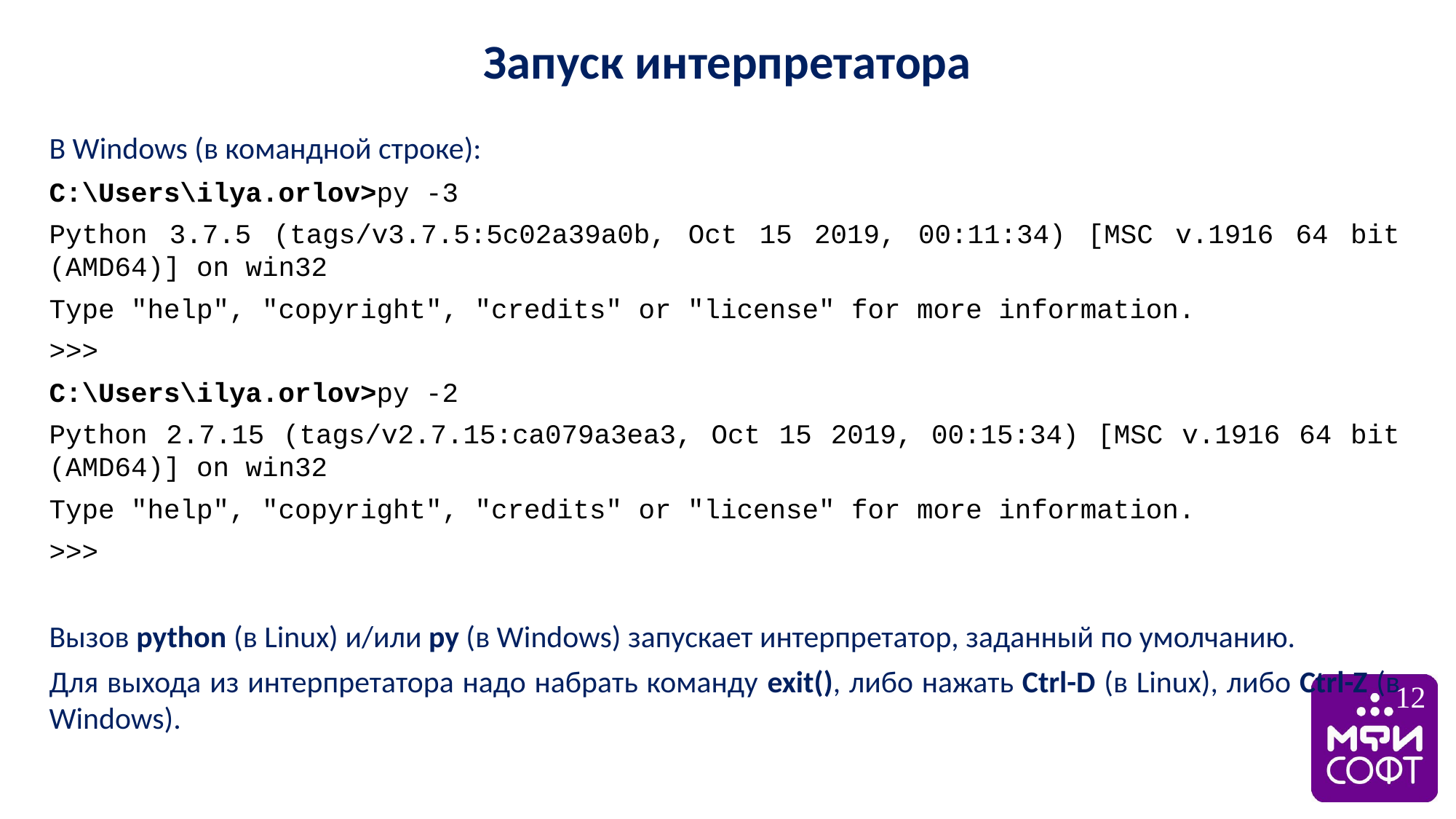

Запуск интерпретатора
В Windows (в командной строке):
C:\Users\ilya.orlov>py -3
Python 3.7.5 (tags/v3.7.5:5c02a39a0b, Oct 15 2019, 00:11:34) [MSC v.1916 64 bit (AMD64)] on win32
Type "help", "copyright", "credits" or "license" for more information.
>>>
C:\Users\ilya.orlov>py -2
Python 2.7.15 (tags/v2.7.15:ca079a3ea3, Oct 15 2019, 00:15:34) [MSC v.1916 64 bit (AMD64)] on win32
Type "help", "copyright", "credits" or "license" for more information.
>>>

Вызов python (в Linux) и/или py (в Windows) запускает интерпретатор, заданный по умолчанию.
Для выхода из интерпретатора надо набрать команду exit(), либо нажать Ctrl-D (в Linux), либо Ctrl-Z (в Windows).